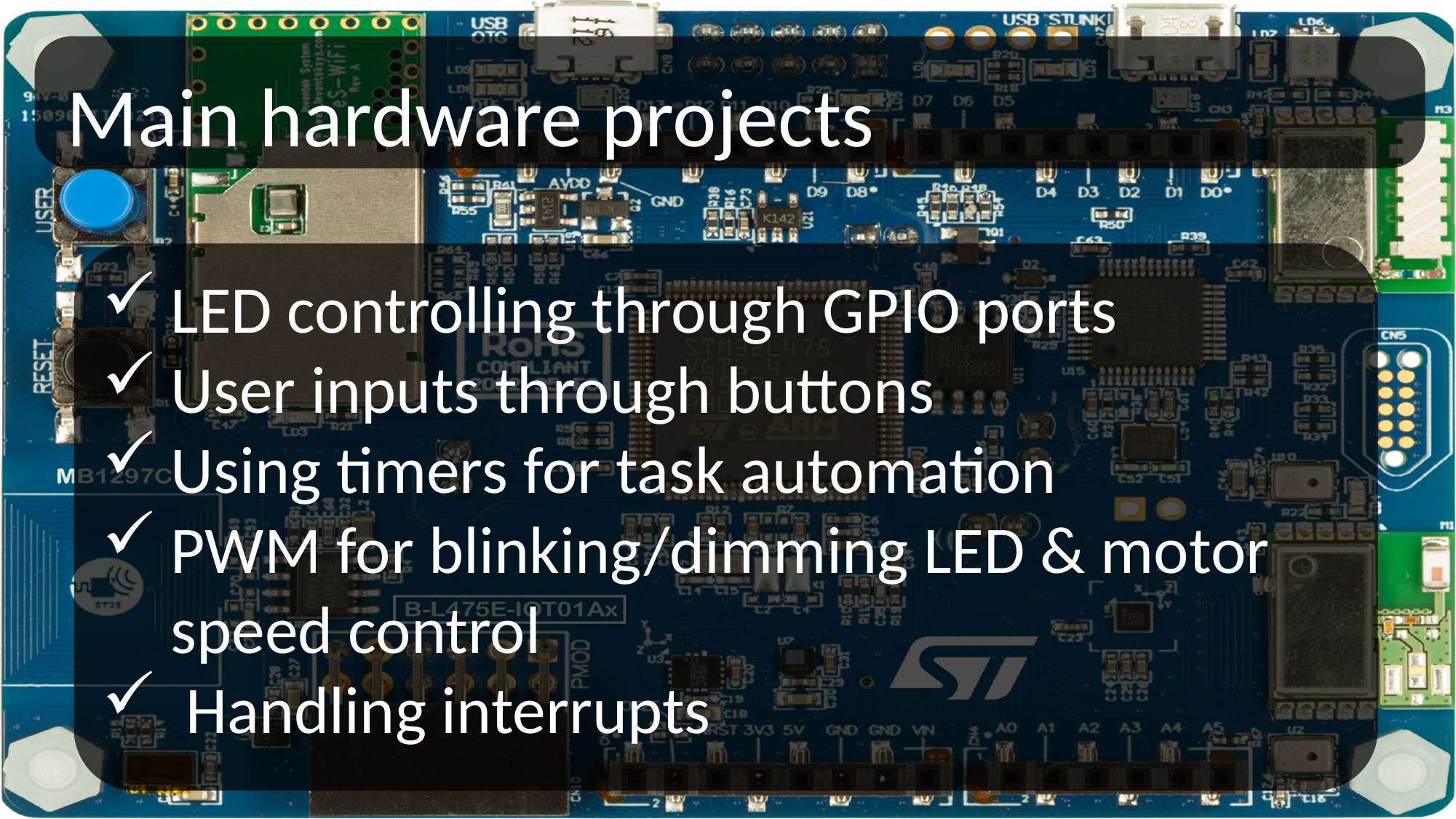

Main hardware projects
LED controlling through GPIO ports
User inputs through buttons
Using timers for task automation
PWM for blinking/dimming LED & motor speed control
 Handling interrupts